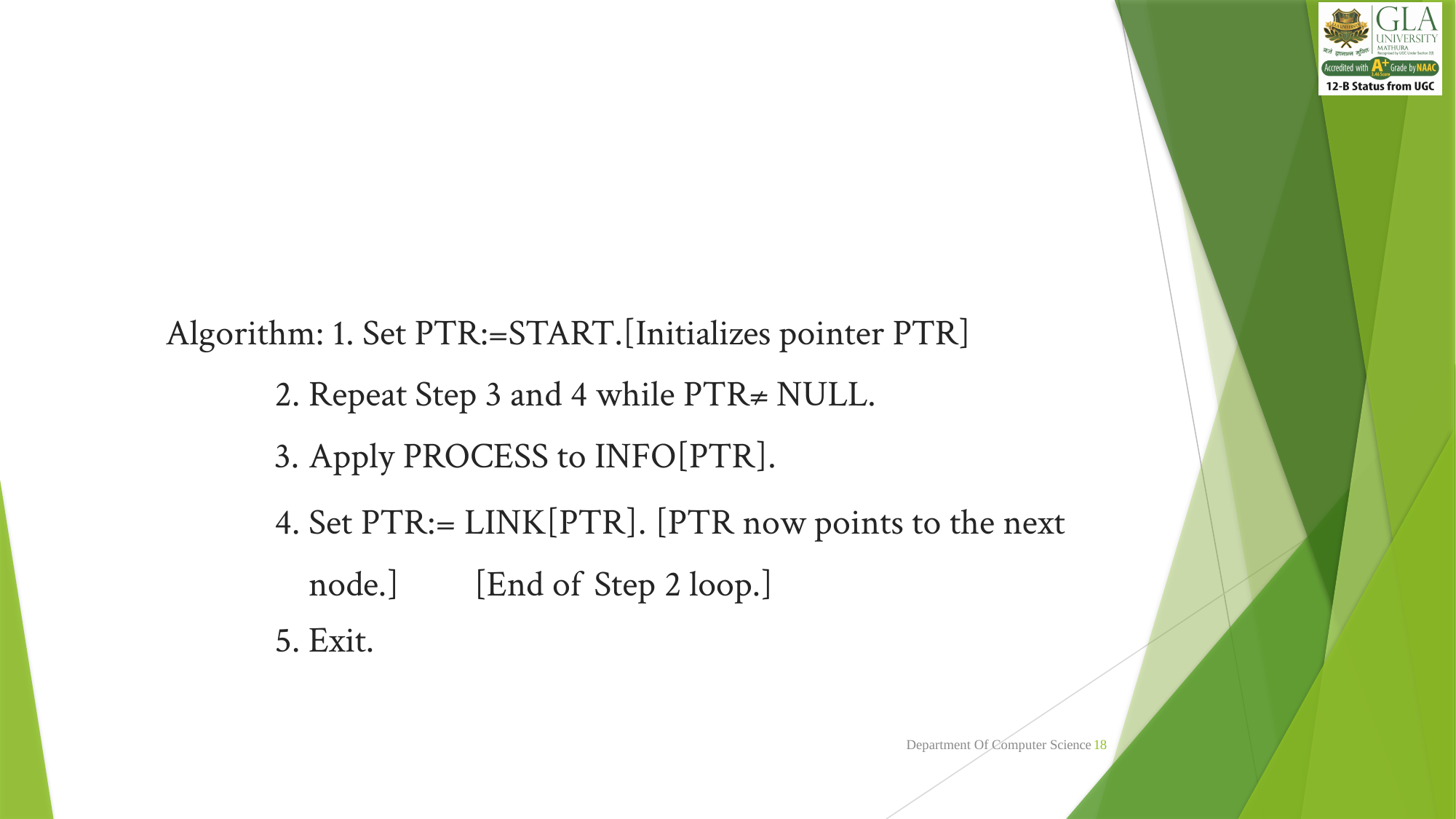

Algorithm: 1. Set PTR:=START.[Initializes pointer PTR]
Repeat Step 3 and 4 while PTR≠ NULL.
Apply PROCESS to INFO[PTR].
Set PTR:= LINK[PTR]. [PTR now points to the next node.] 	[End of Step 2 loop.]
Exit.
18
Department Of Computer Science